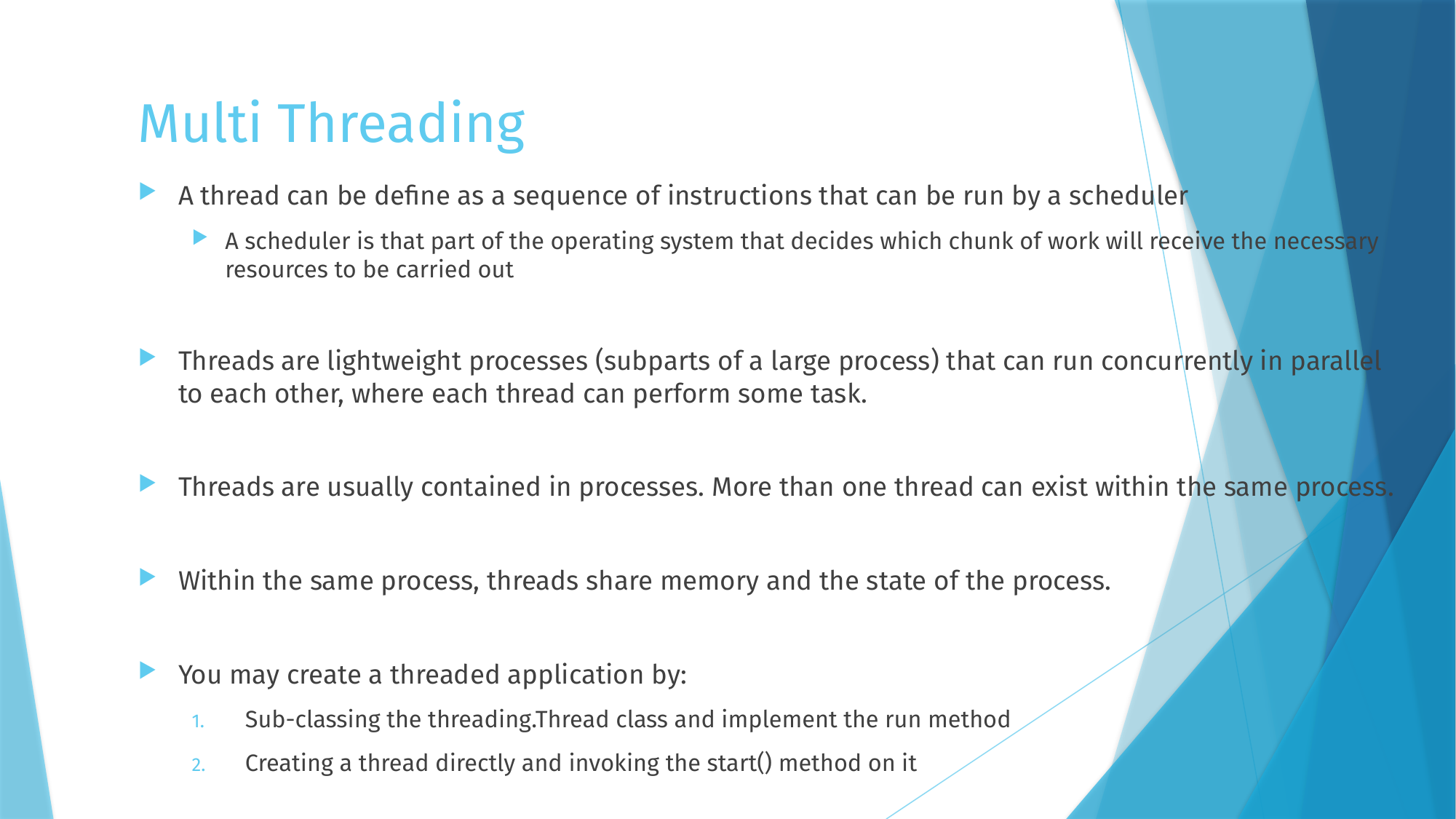

# Multi Threading
A thread can be define as a sequence of instructions that can be run by a scheduler
A scheduler is that part of the operating system that decides which chunk of work will receive the necessary resources to be carried out

Threads are lightweight processes (subparts of a large process) that can run concurrently in parallel to each other, where each thread can perform some task.

Threads are usually contained in processes. More than one thread can exist within the same process.

Within the same process, threads share memory and the state of the process.

You may create a threaded application by:
Sub-classing the threading.Thread class and implement the run method
Creating a thread directly and invoking the start() method on it